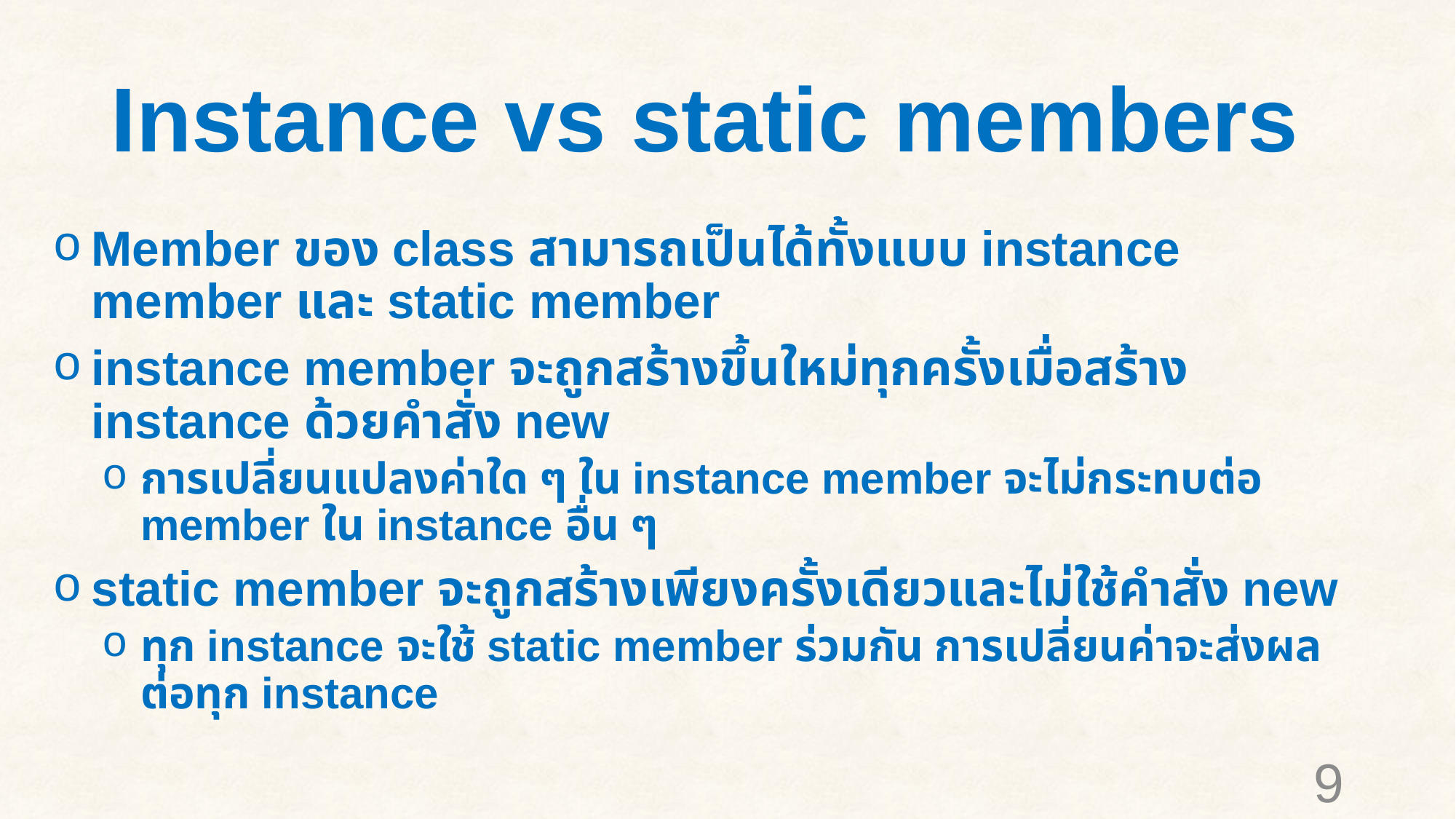

# Instance vs static members
Member ของ class สามารถเป็นได้ทั้งแบบ instance member และ static member
instance member จะถูกสร้างขึ้นใหม่ทุกครั้งเมื่อสร้าง instance ด้วยคำสั่ง new
การเปลี่ยนแปลงค่าใด ๆ ใน instance member จะไม่กระทบต่อ member ใน instance อื่น ๆ
static member จะถูกสร้างเพียงครั้งเดียวและไม่ใช้คำสั่ง new
ทุก instance จะใช้ static member ร่วมกัน การเปลี่ยนค่าจะส่งผลต่อทุก instance

9